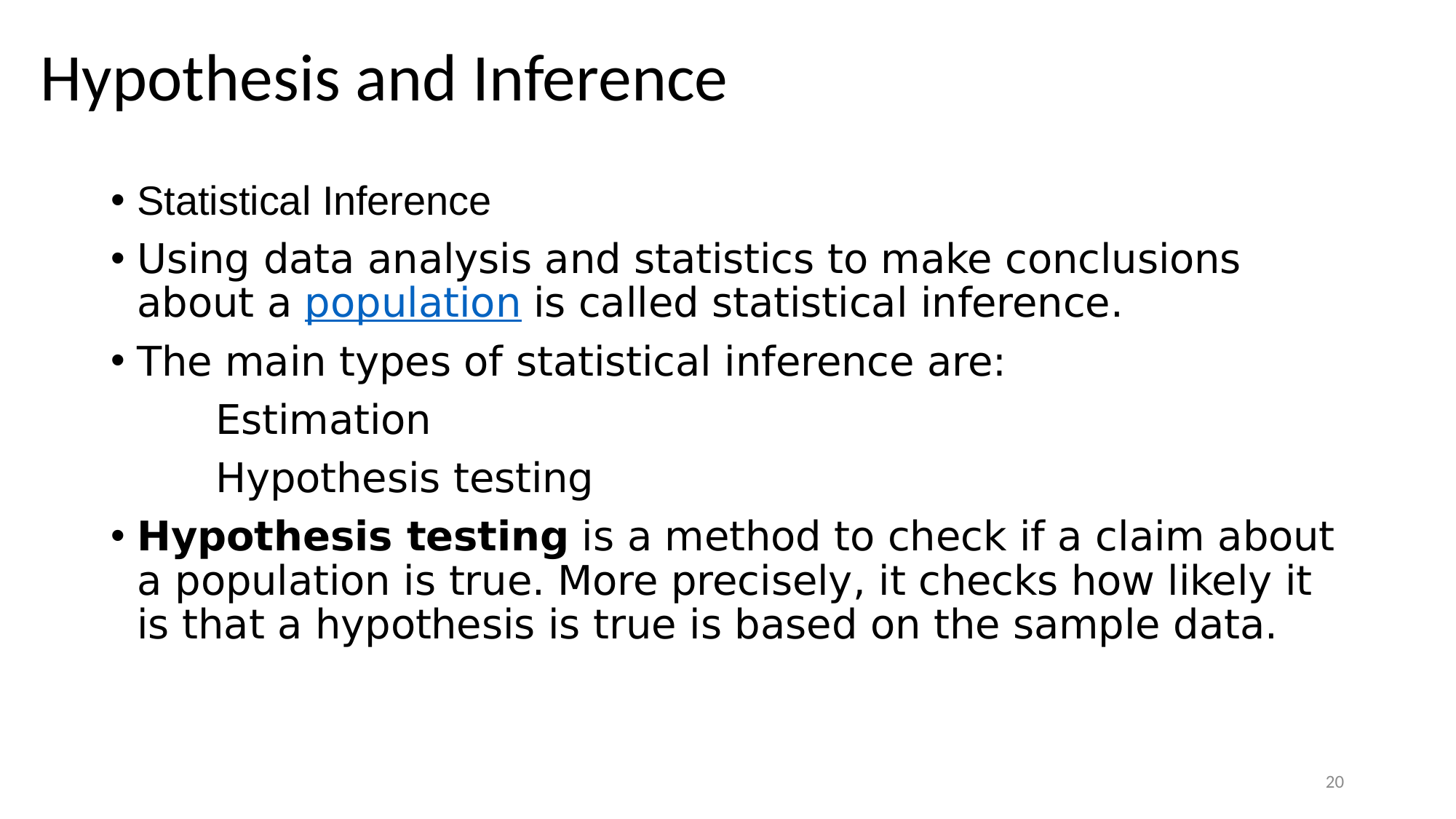

# Hypothesis and Inference
Statistical Inference
Using data analysis and statistics to make conclusions about a population is called statistical inference.
The main types of statistical inference are:
		Estimation
		Hypothesis testing
Hypothesis testing is a method to check if a claim about a population is true. More precisely, it checks how likely it is that a hypothesis is true is based on the sample data.
20